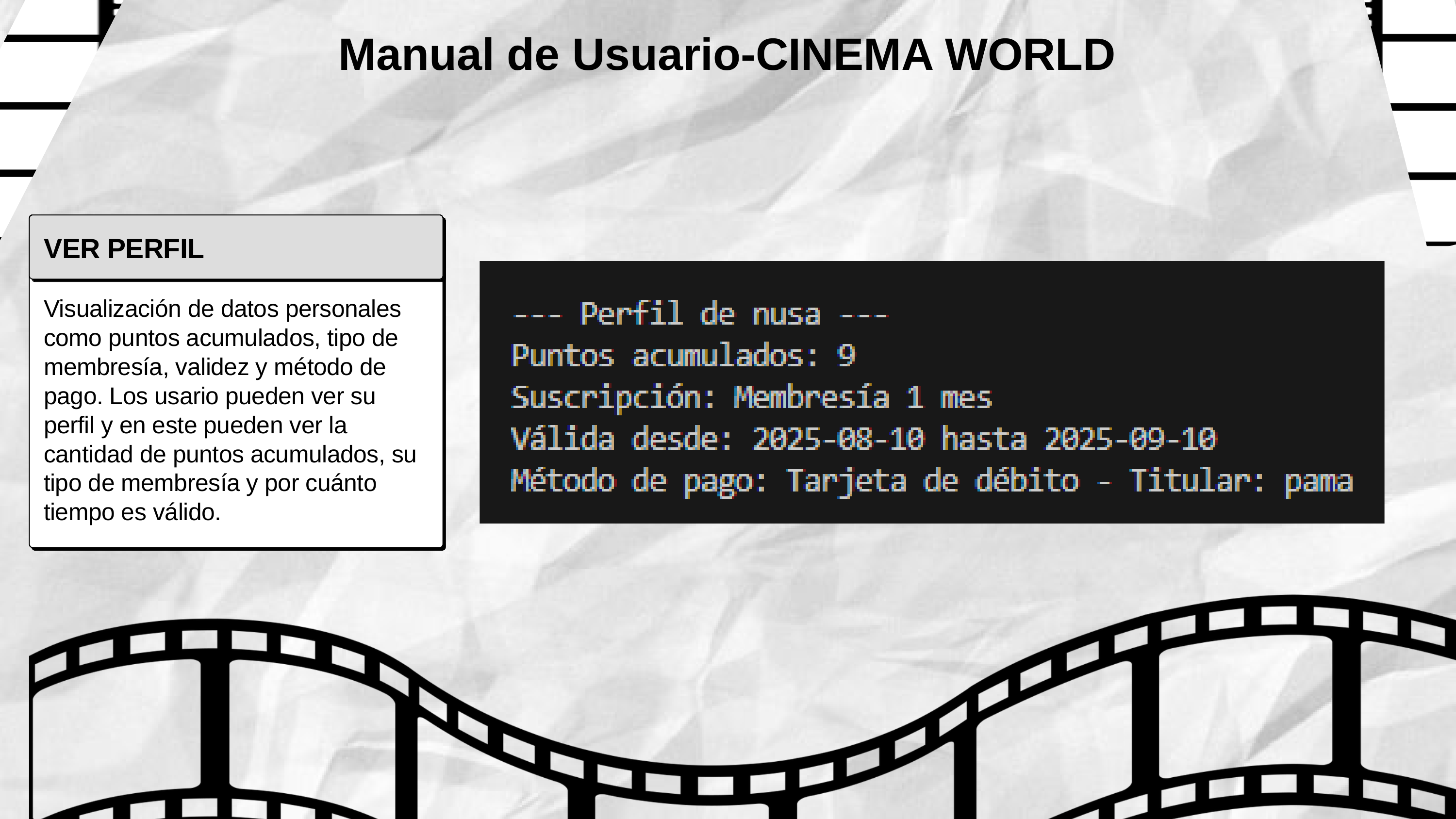

Manual de Usuario-CINEMA WORLD

VISUALIZACIÓN DE VIDEO CLIPS
CREACION DE USARIOS O INICIO DE SESIÓN
CANJEO DE PUNTOS
VER PERFIL
GESTION DE MEMBRESÍAS

Los usuarios acumulan puntos que pueden canjear por diferentes objetos en la tienda de puntos. Los usuarios pueden ganer puntos en la aplicación que luego pueden canjear en la tienda de puntos por diferentes objetos siempre y cuando tenga la cantidad necesaria de puntos.
Visualización de clips: Reproducción de videos cortos y trailers, tanto de forma local como en línea. Los usario pueden visualizar una cortos video clips, solo tiene que entrar en ver vídeo después escoger si desea verlo de forma nativa o online y por último escoje que video clip desea ver.
Visualización de datos personales como puntos acumulados, tipo de membresía, validez y método de pago. Los usario pueden ver su perfil y en este pueden ver la cantidad de puntos acumulados, su tipo de membresía y por cuánto tiempo es válido.
Posibilidad de elegir diferentes tipos de membresía y cancelarlas en cualquier momento. El usuario solo tiene que elegir un método de pago y después ya puede elegir el tipo de membresía que desea y por cuánto tiempo.
Permite registrar nuevos perfiles o iniciar sesión con un usuario existente. Solo se tiene que seguir las instrucciones al momento de iniciar sesión o crear un nuevo usuario.